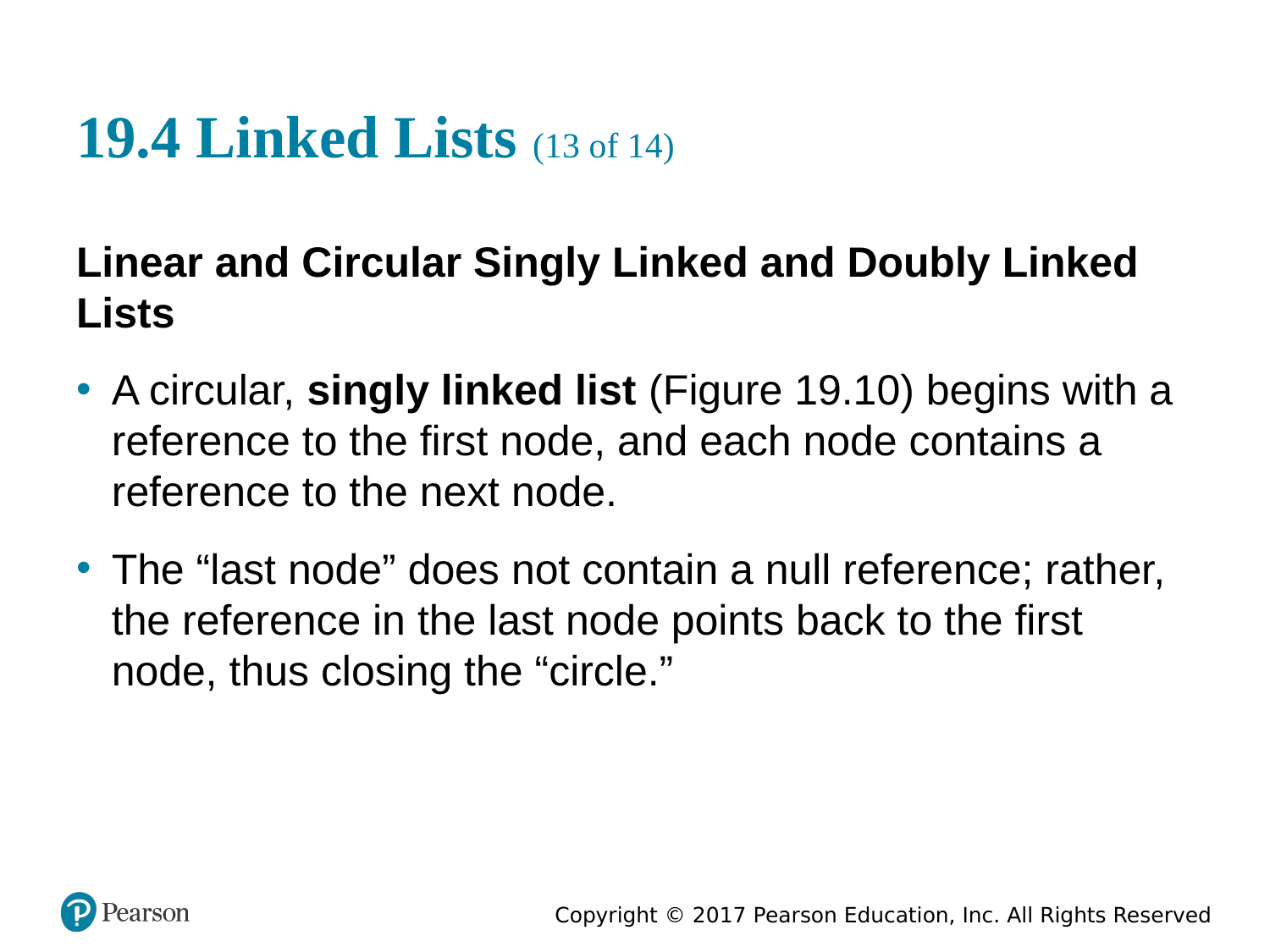

# 19.4 Linked Lists (13 of 14)
Linear and Circular Singly Linked and Doubly Linked Lists
A circular, singly linked list (Figure 19.10) begins with a reference to the first node, and each node contains a reference to the next node.
The “last node” does not contain a null reference; rather, the reference in the last node points back to the first node, thus closing the “circle.”